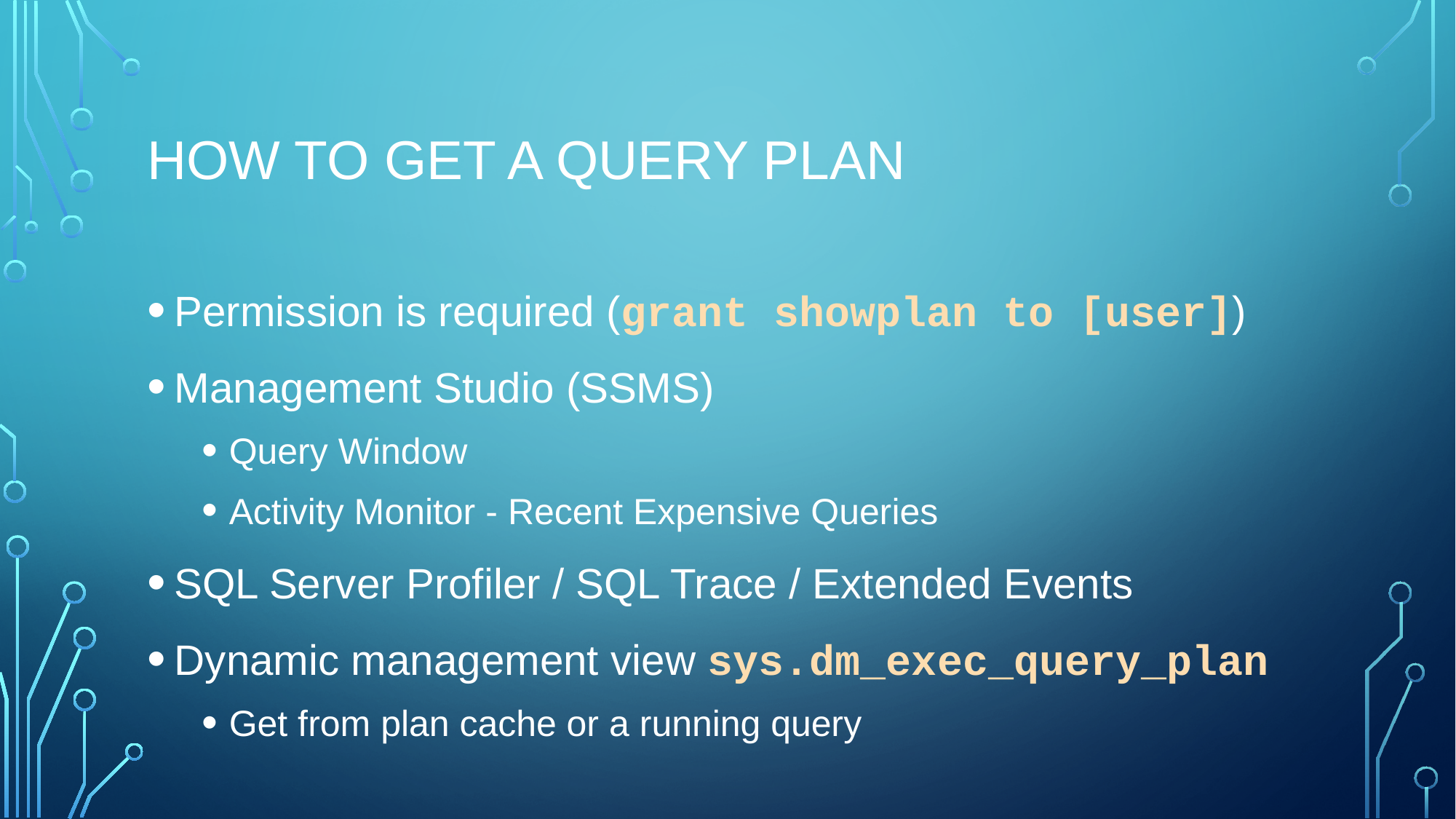

# How to get a query plan
Permission is required (grant showplan to [user])
Management Studio (SSMS)
Query Window
Activity Monitor - Recent Expensive Queries
SQL Server Profiler / SQL Trace / Extended Events
Dynamic management view sys.dm_exec_query_plan
Get from plan cache or a running query